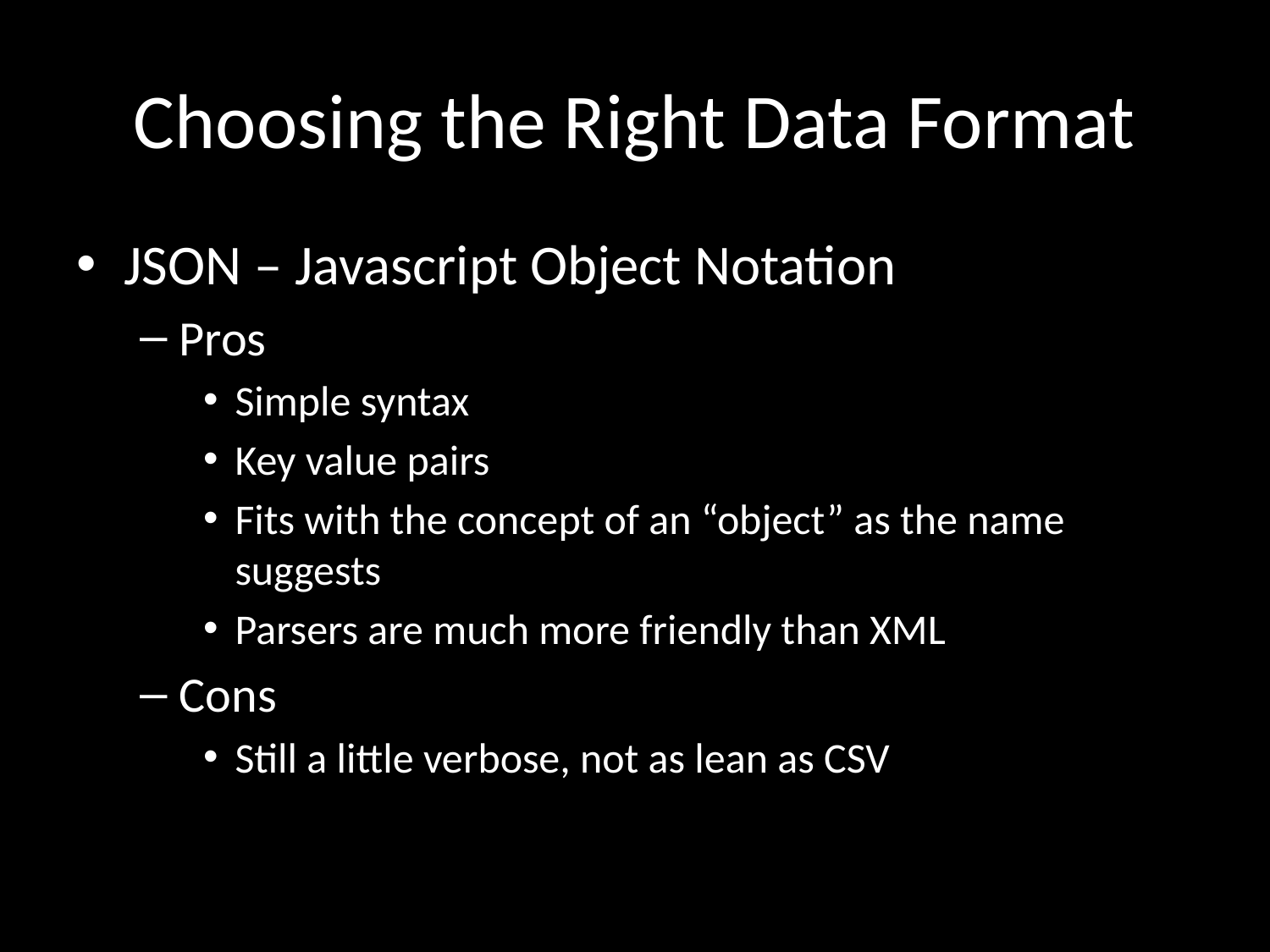

# Choosing the Right Data Format
JSON – Javascript Object Notation
Pros
Simple syntax
Key value pairs
Fits with the concept of an “object” as the name suggests
Parsers are much more friendly than XML
Cons
Still a little verbose, not as lean as CSV